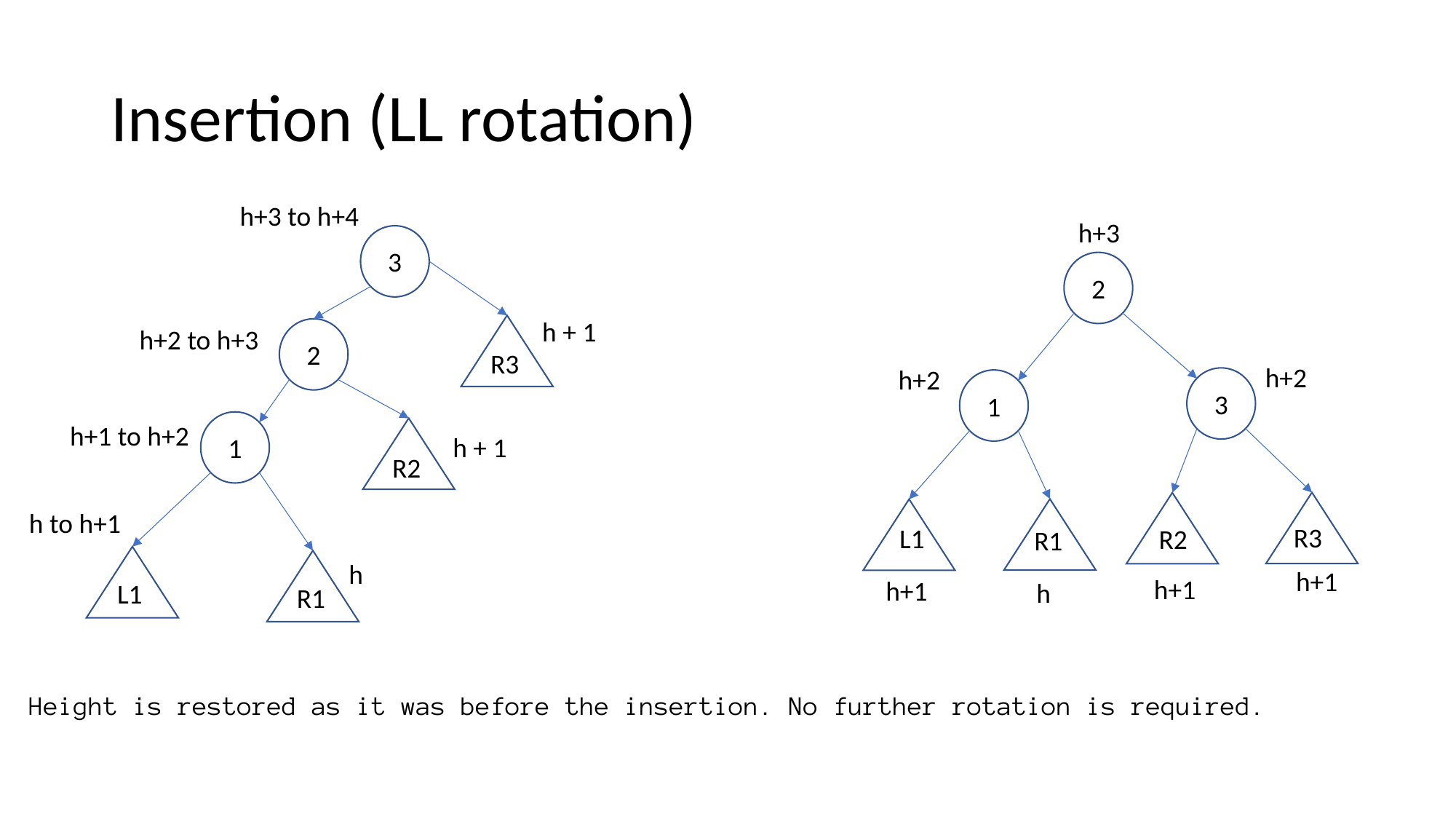

# Insertion (LL rotation)
h+3 to h+4
h+3
3
2
h + 1

h+2 to h+3
2
R3
h+2
h+2
3
1
1
h+1 to h+2

h + 1
R2

h to h+1
R3
L1
R2
R1

h
h+1
h+1
h+1
h
L1
R1
Height is restored as it was before the insertion. No further rotation is required.